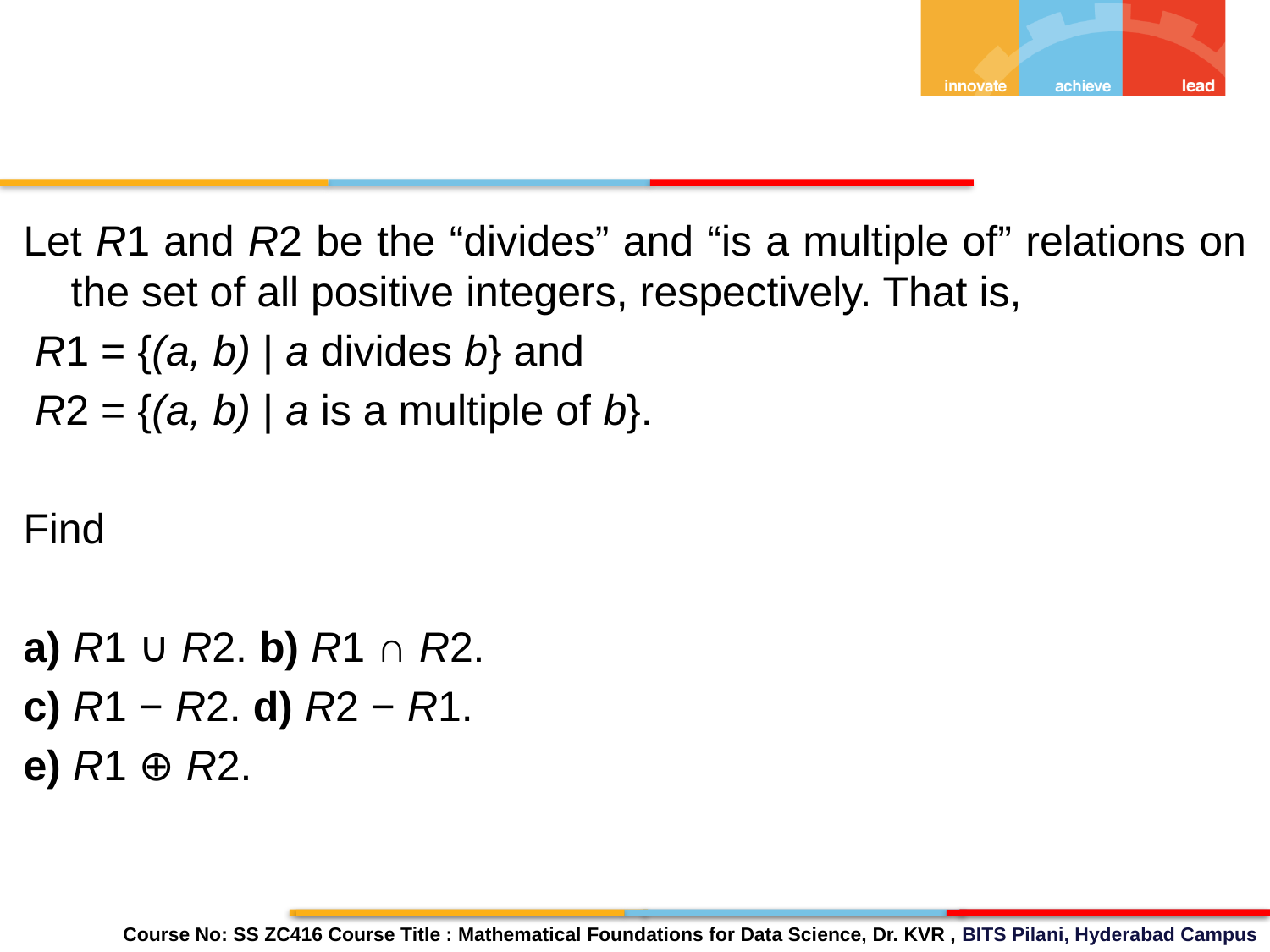

Let R1 and R2 be the “divides” and “is a multiple of” relations on the set of all positive integers, respectively. That is,
 R1 = {(a, b) | a divides b} and
 R2 = {(a, b) | a is a multiple of b}.

Find

a) R1 ∪ R2. b) R1 ∩ R2.
c) R1 − R2. d) R2 − R1.
e) R1 ⊕ R2.